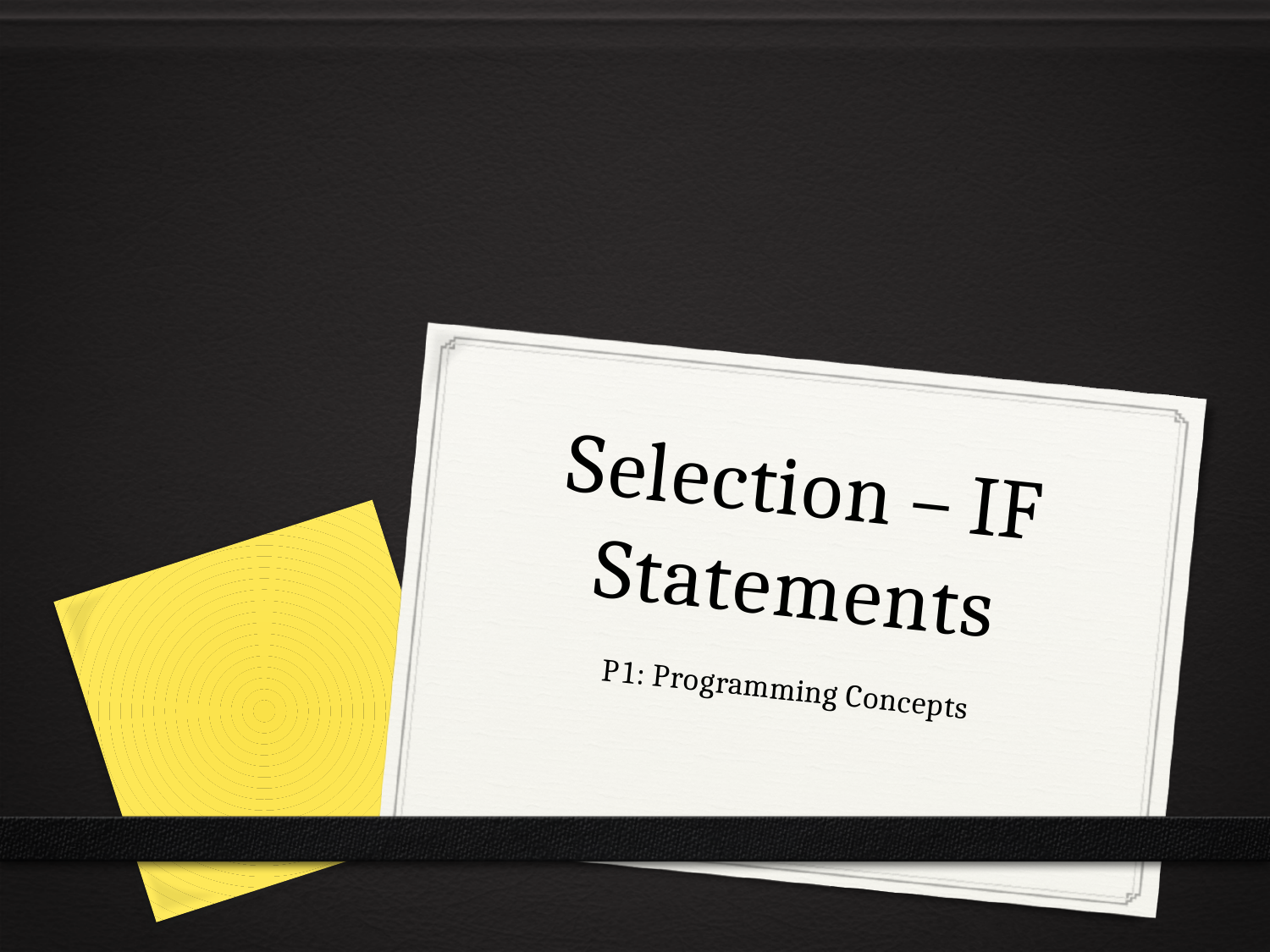

# Selection – IF Statements
P1: Programming Concepts